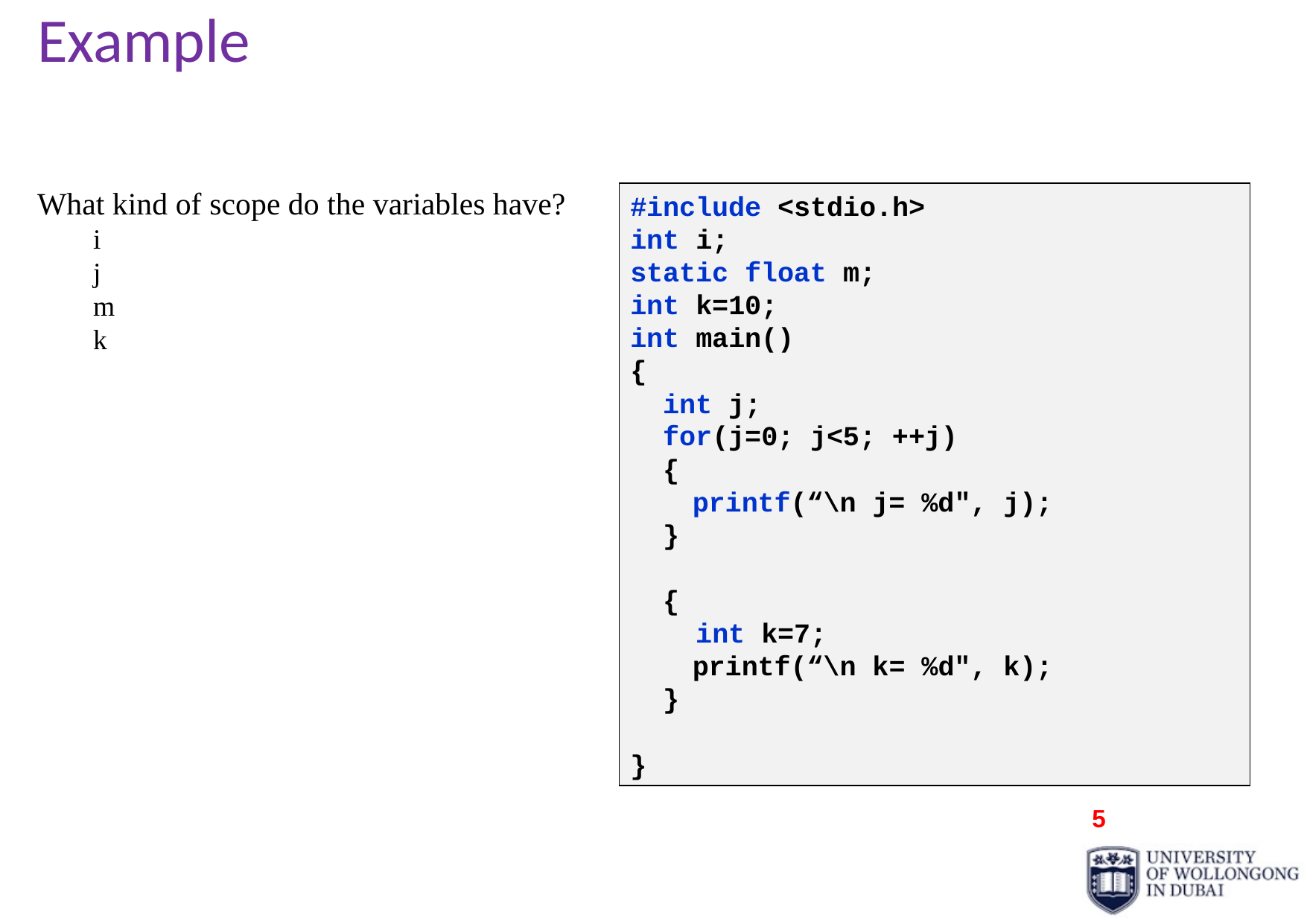

# Example
#include <stdio.h>
int i;
static float m;
int k=10;
int main()
{
  int j;
  for(j=0; j<5; ++j)
  {
	printf(“\n j= %d", j);
  }

  {
    int k=7;
	printf(“\n k= %d", k);
  }

}
What kind of scope do the variables have?
i
j
m
k

5